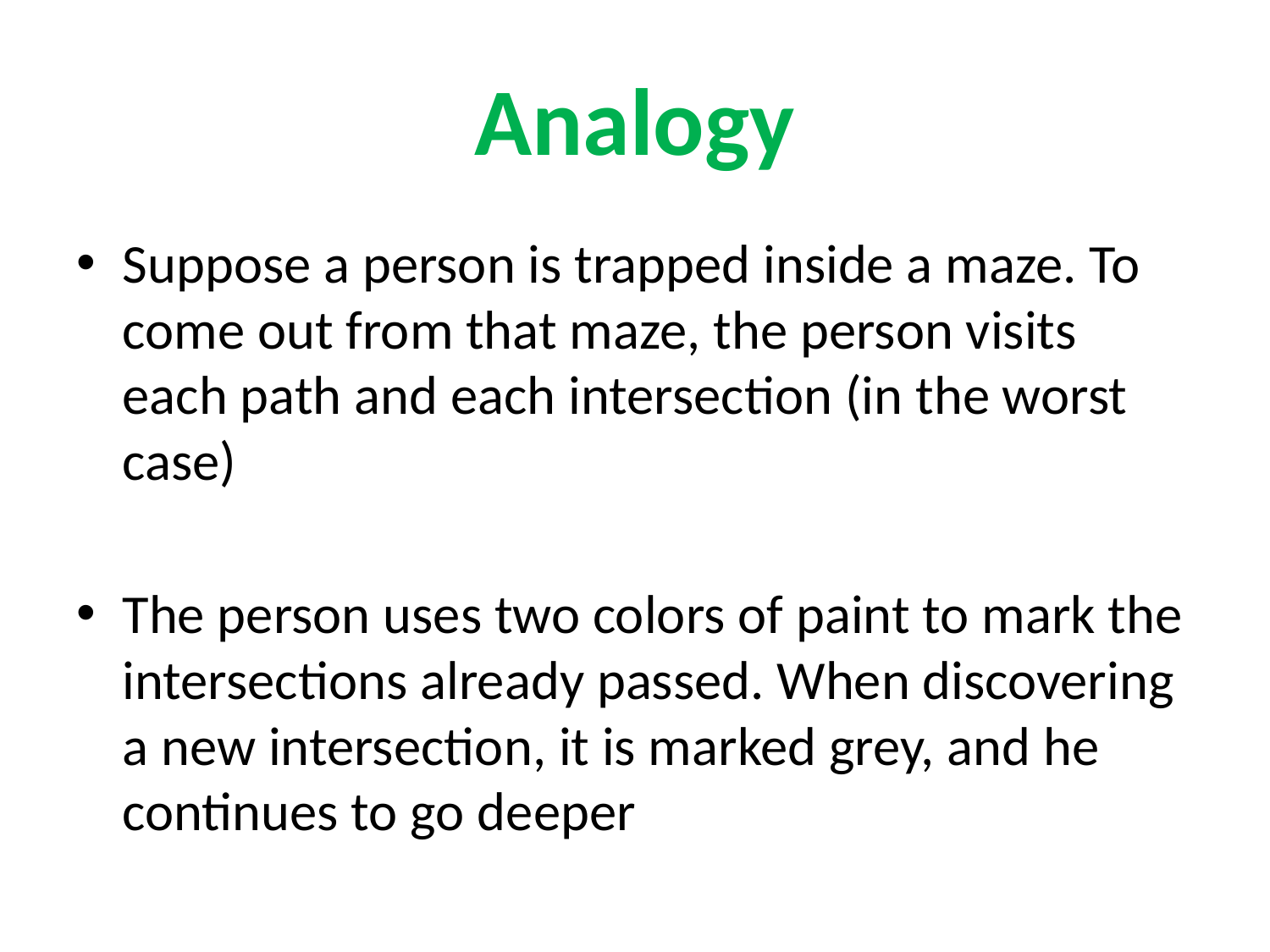

# Analogy
Suppose a person is trapped inside a maze. To come out from that maze, the person visits each path and each intersection (in the worst case)

The person uses two colors of paint to mark the intersections already passed. When discovering a new intersection, it is marked grey, and he continues to go deeper